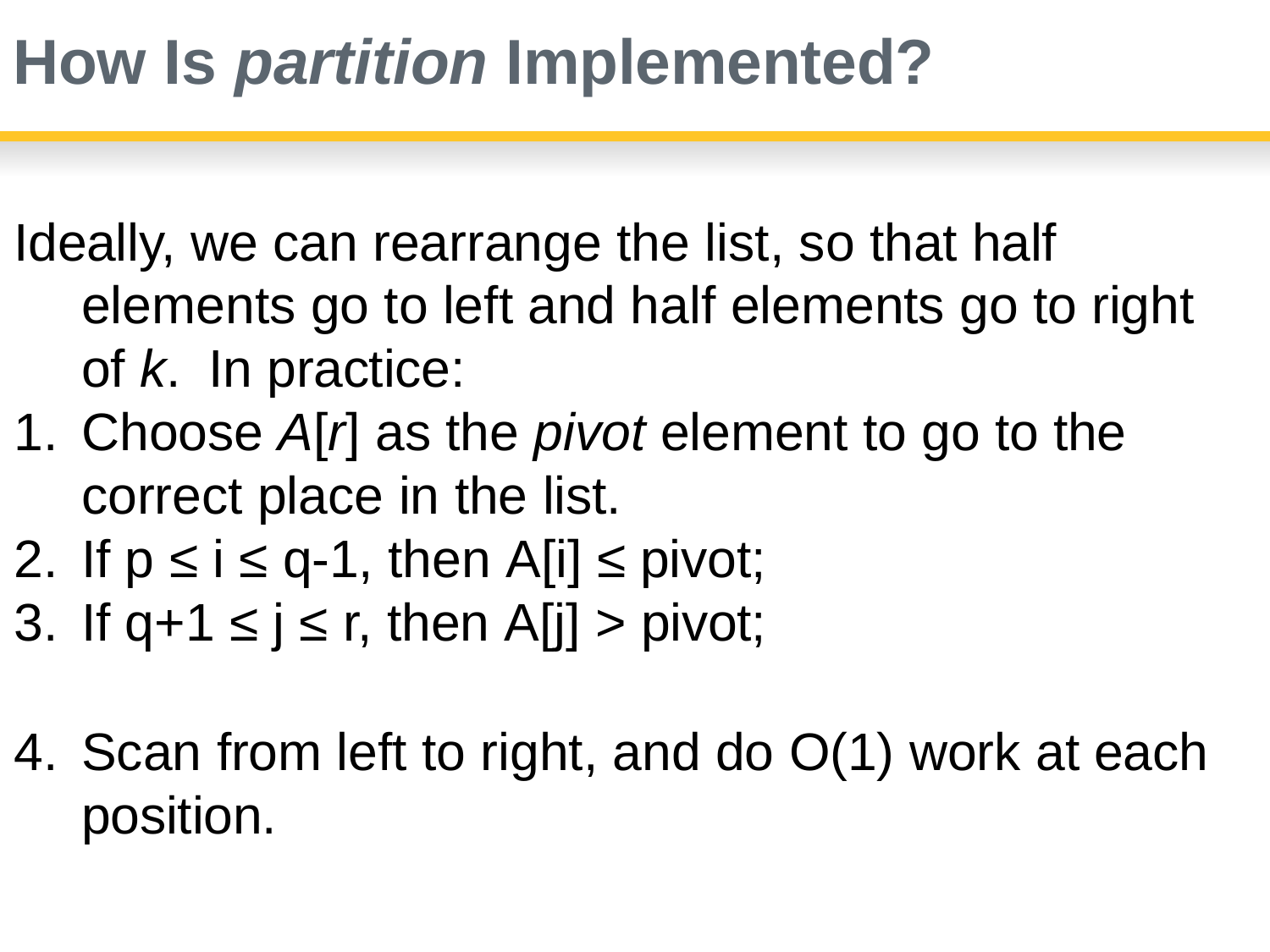

# How Is partition Implemented?
Ideally, we can rearrange the list, so that half elements go to left and half elements go to right of k.	In practice:
Choose A[r] as the pivot element to go to the correct place in the list.
If p ≤ i ≤ q-1, then A[i] ≤ pivot;
If q+1 ≤ j ≤ r, then A[j] > pivot;

Scan from left to right, and do O(1) work at each position.